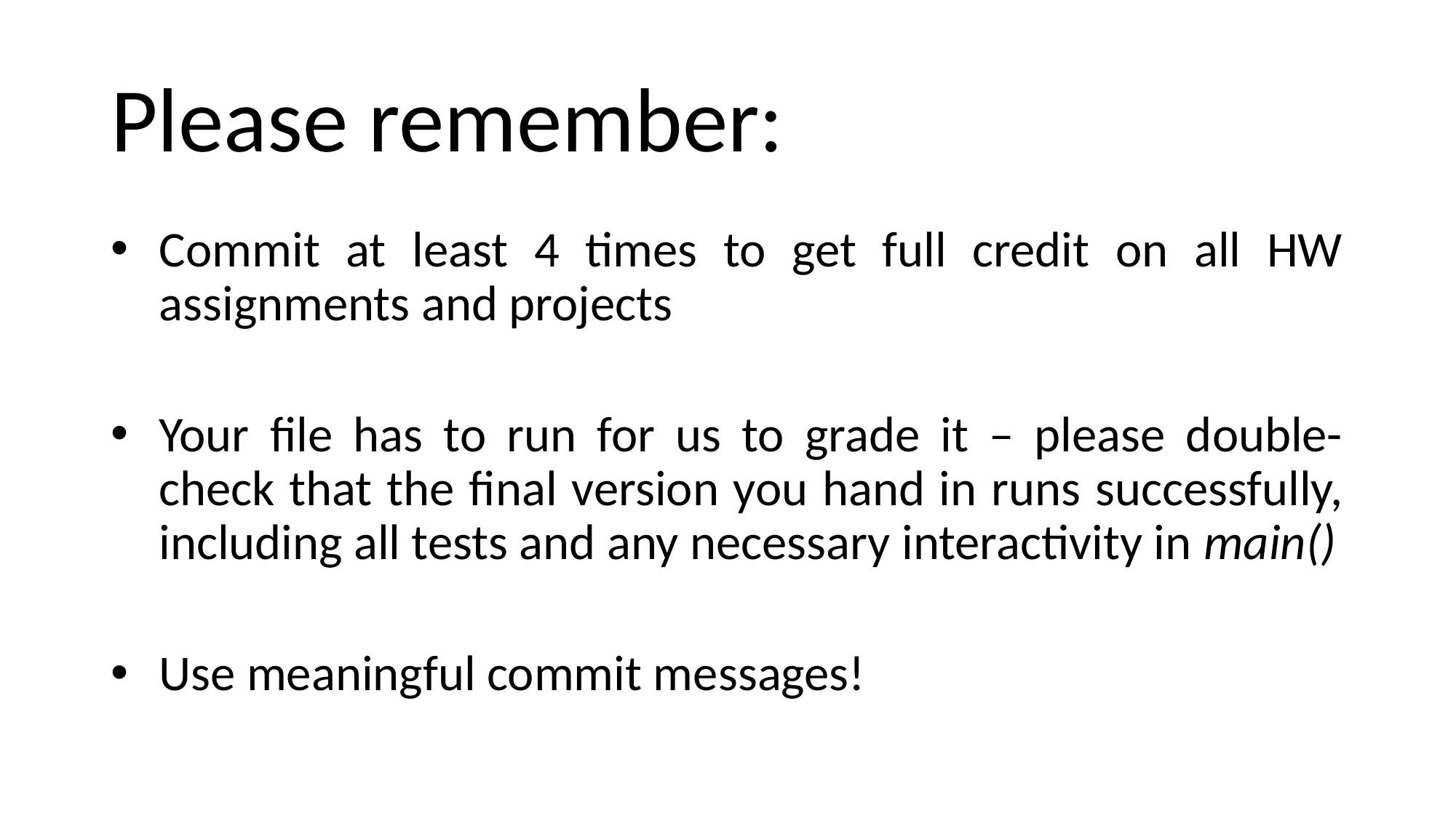

# Please remember:
Commit at least 4 times to get full credit on all HW assignments and projects

Your file has to run for us to grade it – please double-check that the final version you hand in runs successfully, including all tests and any necessary interactivity in main()

Use meaningful commit messages!